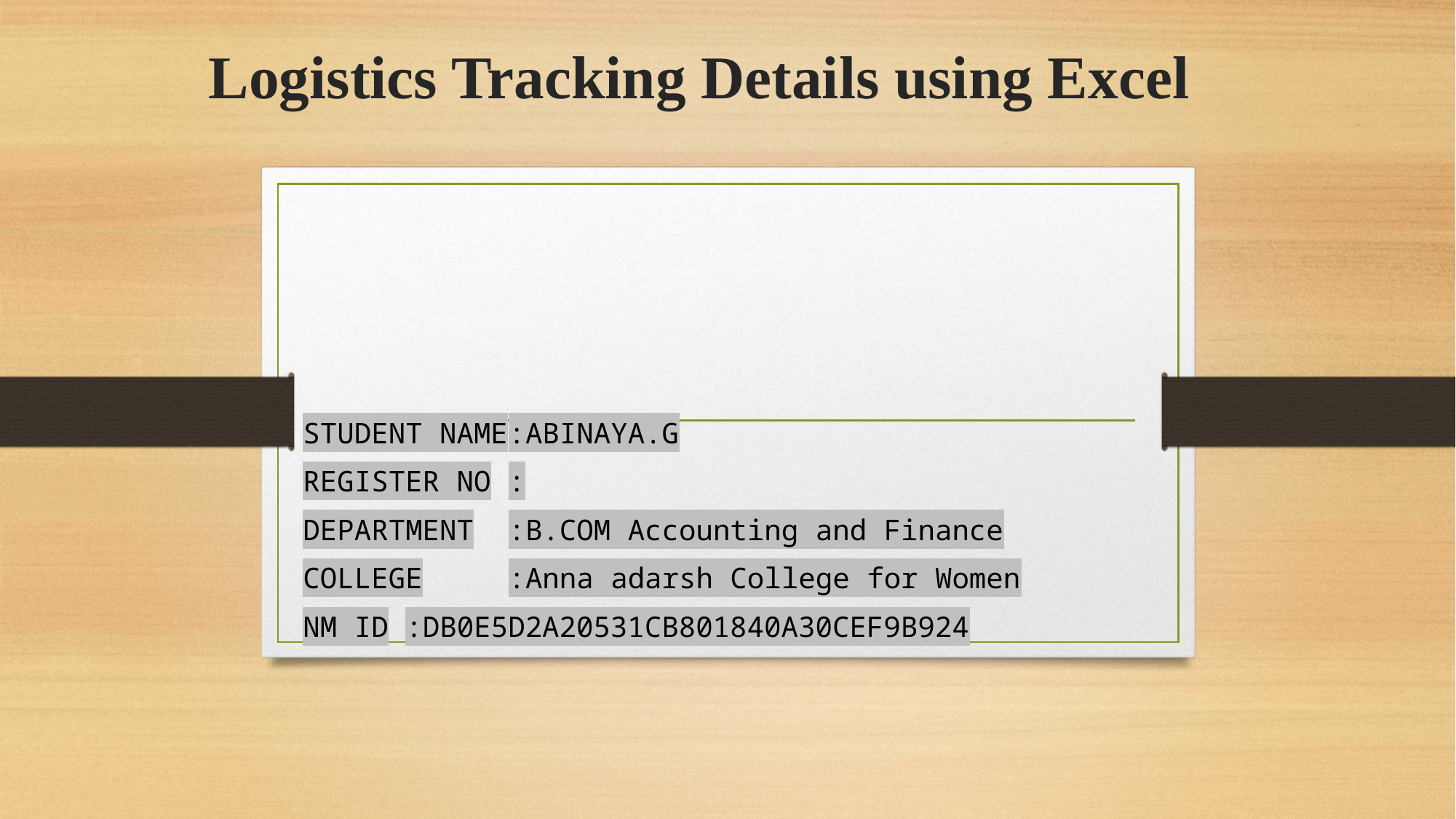

# Logistics Tracking Details using Excel
STUDENT NAME	:ABINAYA.G
REGISTER NO	:
DEPARTMENT	:B.COM Accounting and Finance
COLLEGE		:Anna adarsh College for Women
NM ID			:DB0E5D2A20531CB801840A30CEF9B924